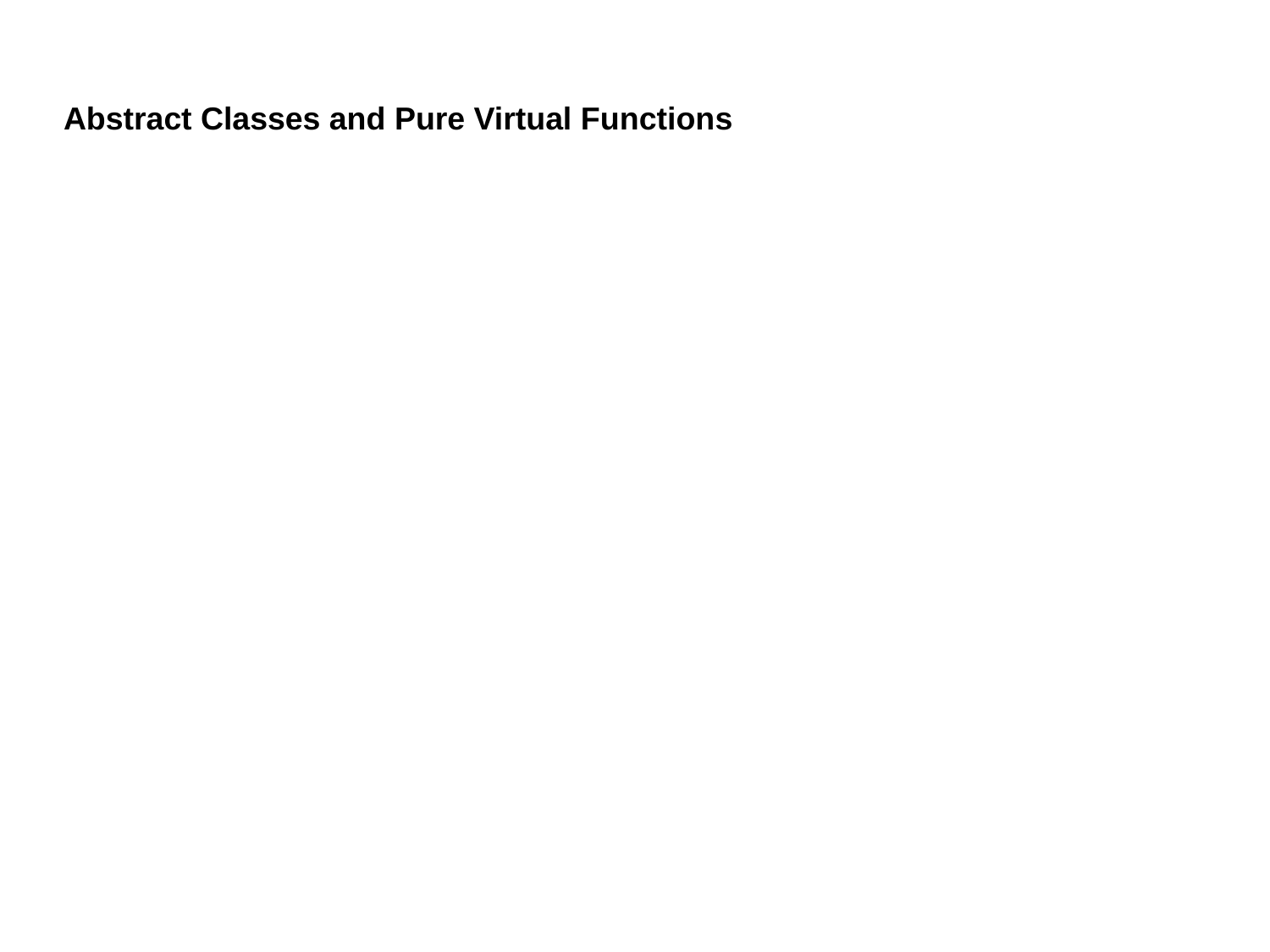

# Abstract Classes and Pure Virtual Functions